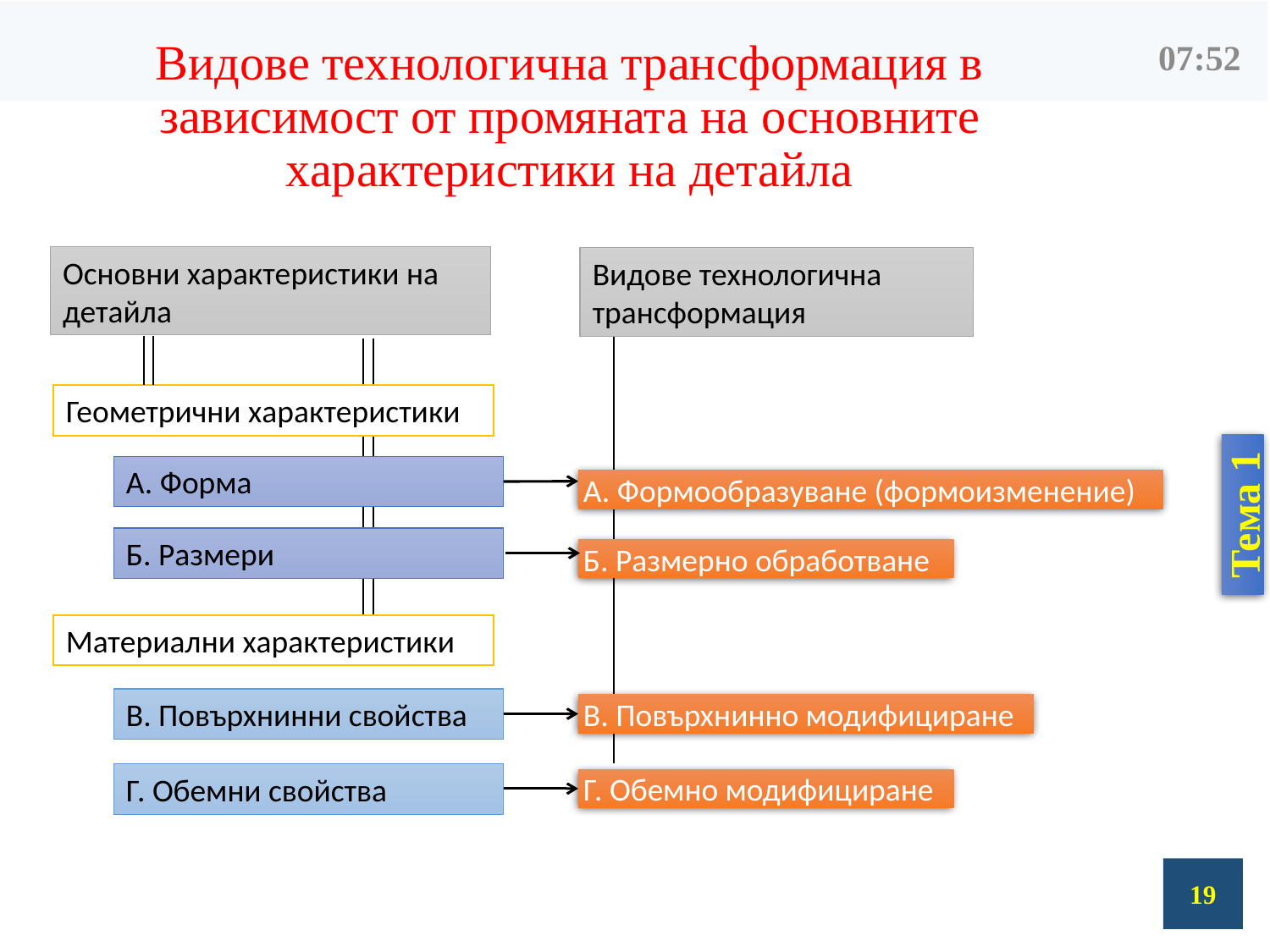

07:52
# Видове технологична трансформация в зависимост от промяната на основните характеристики на детайла
Основни характеристики на детайла
Видове технологична трансформация
Геометрични характеристики
А. Форма
А. Формообразуване (формоизменение)
Б. Размери
Б. Размерно обработване
Материални характеристики
В. Повърхнинно модифициране
В. Повърхнинни свойства
Г. Обемно модифициране
Г. Обемни свойства
19